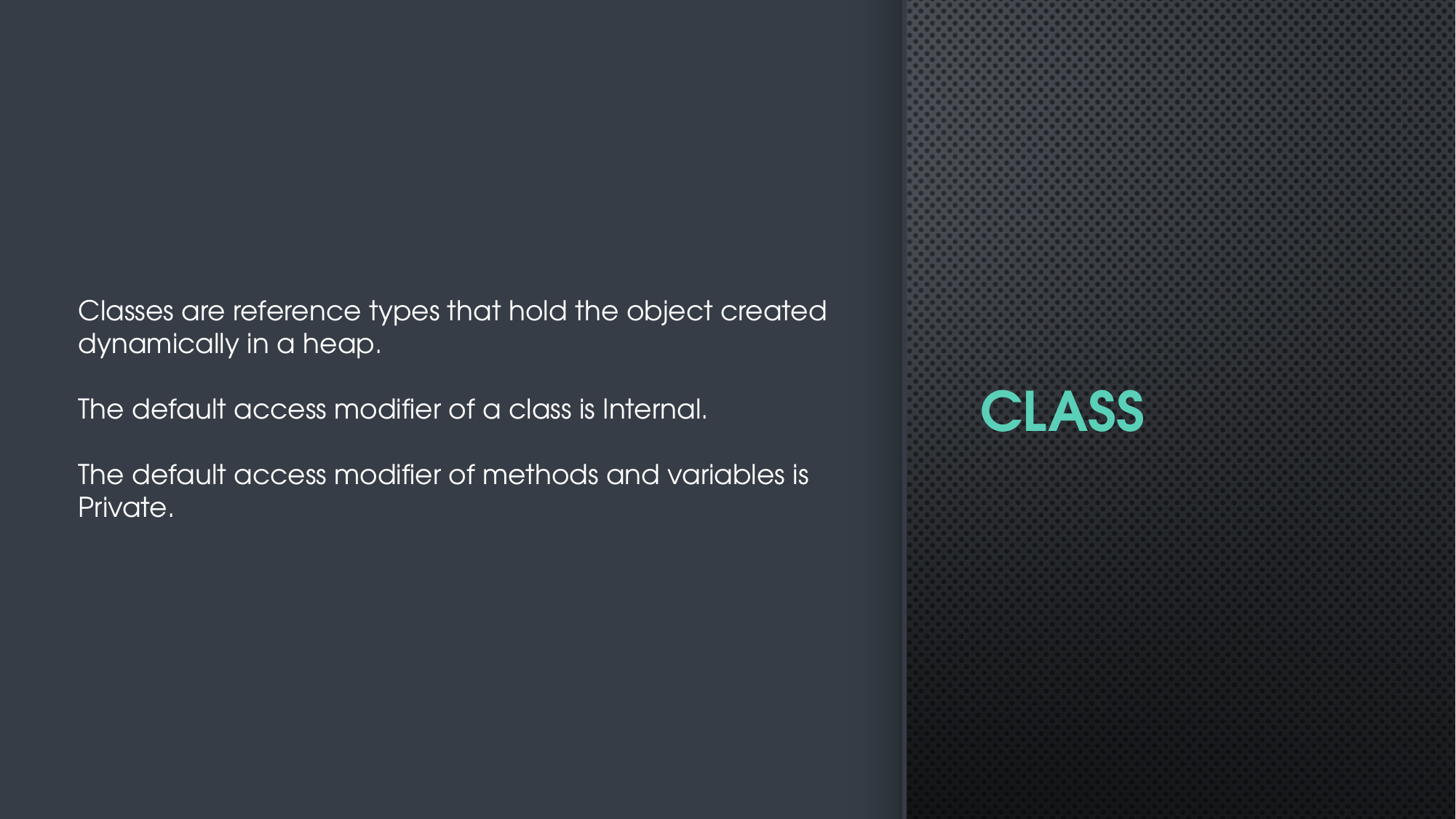

# Class
Classes are reference types that hold the object created dynamically in a heap.

The default access modifier of a class is Internal.

The default access modifier of methods and variables is Private.